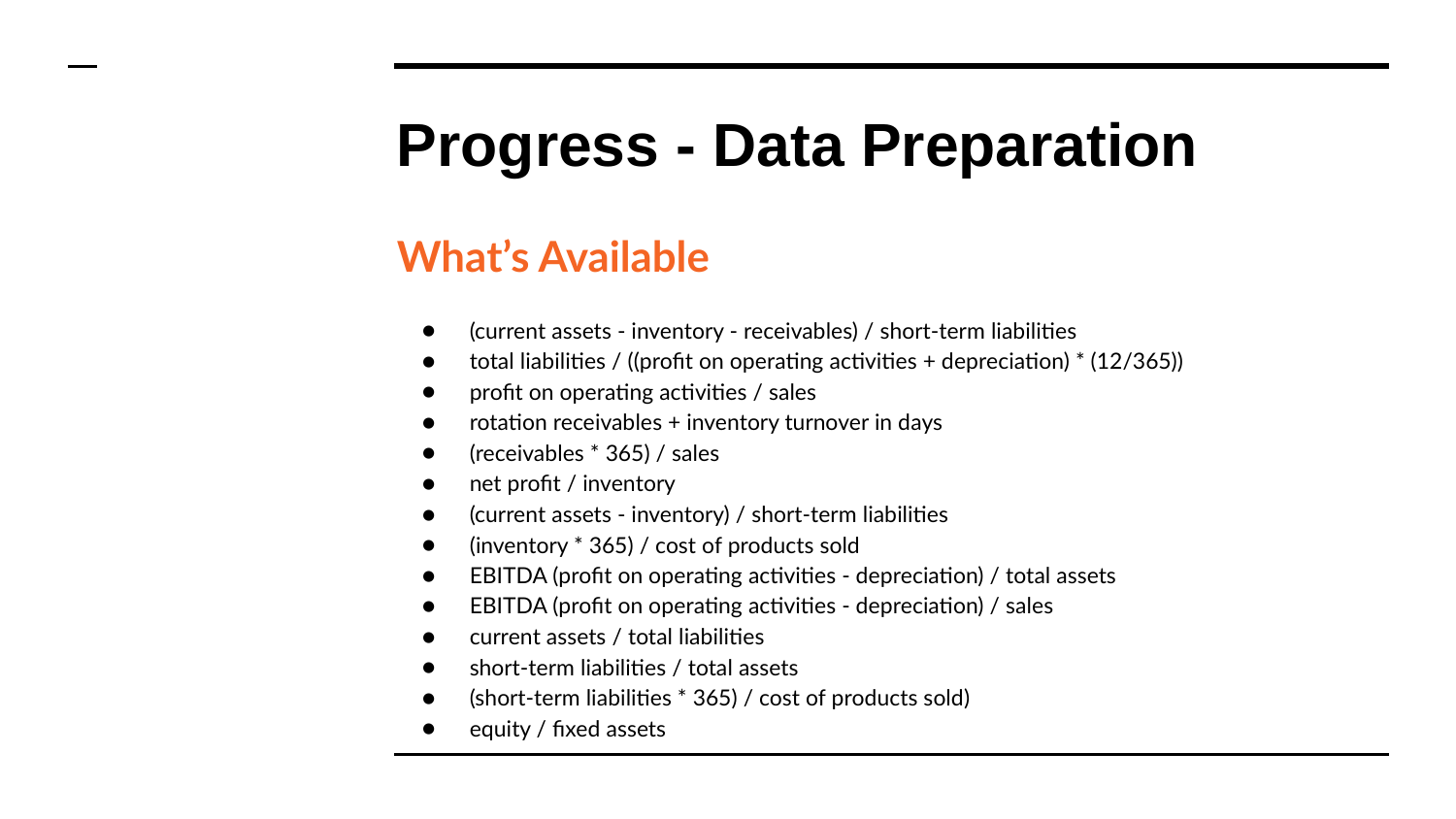

# Progress - Data Preparation
What’s Available
(current assets - inventory - receivables) / short-term liabilities
total liabilities / ((profit on operating activities + depreciation) * (12/365))
profit on operating activities / sales
rotation receivables + inventory turnover in days
(receivables * 365) / sales
net profit / inventory
(current assets - inventory) / short-term liabilities
(inventory * 365) / cost of products sold
EBITDA (profit on operating activities - depreciation) / total assets
EBITDA (profit on operating activities - depreciation) / sales
current assets / total liabilities
short-term liabilities / total assets
(short-term liabilities * 365) / cost of products sold)
equity / fixed assets